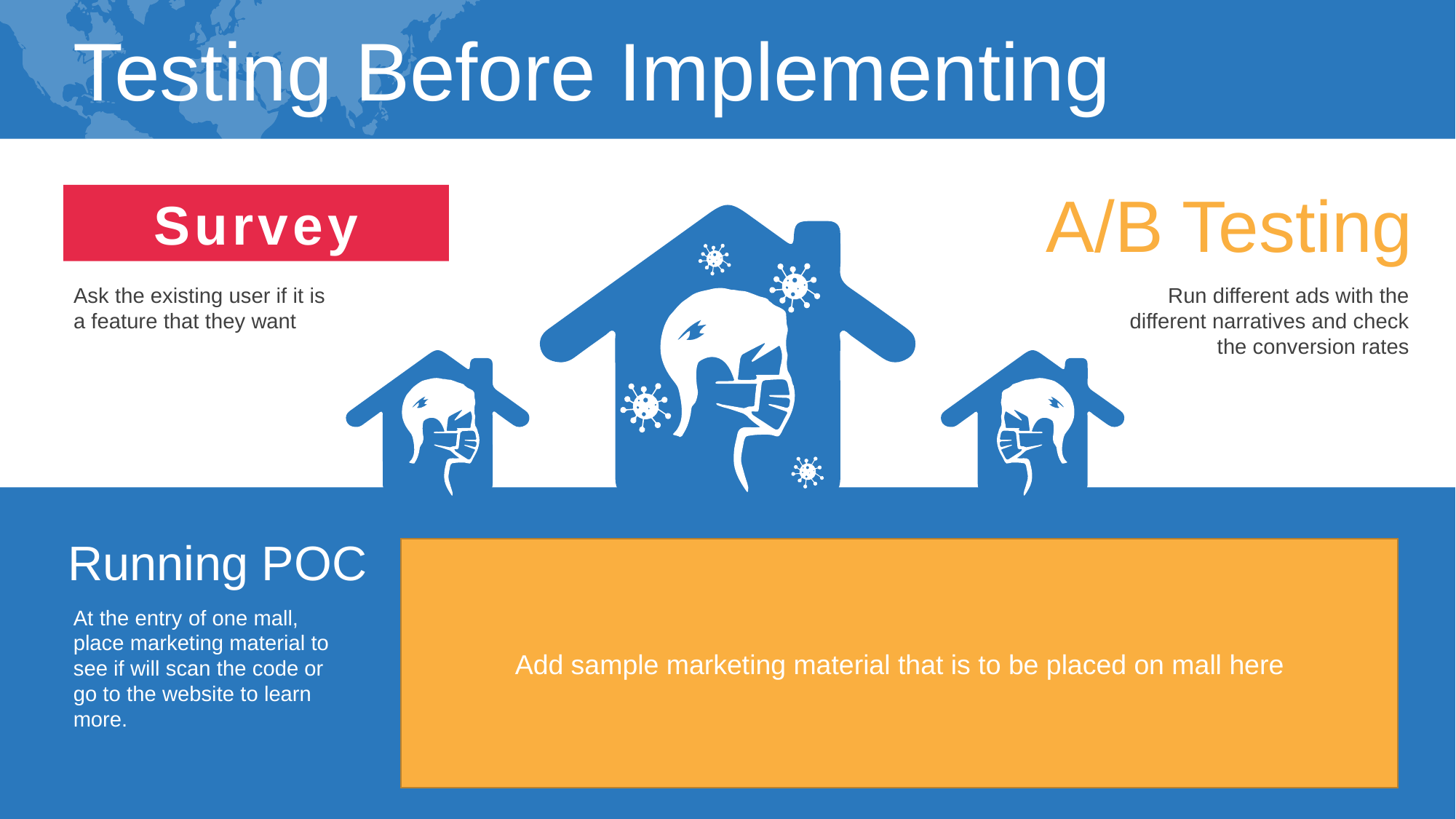

Testing Before Implementing
A/B Testing
Survey

Ask the existing user if it is a feature that they want
Run different ads with the different narratives and check the conversion rates

Running POC
Add sample marketing material that is to be placed on mall here
At the entry of one mall, place marketing material to see if will scan the code or go to the website to learn more.